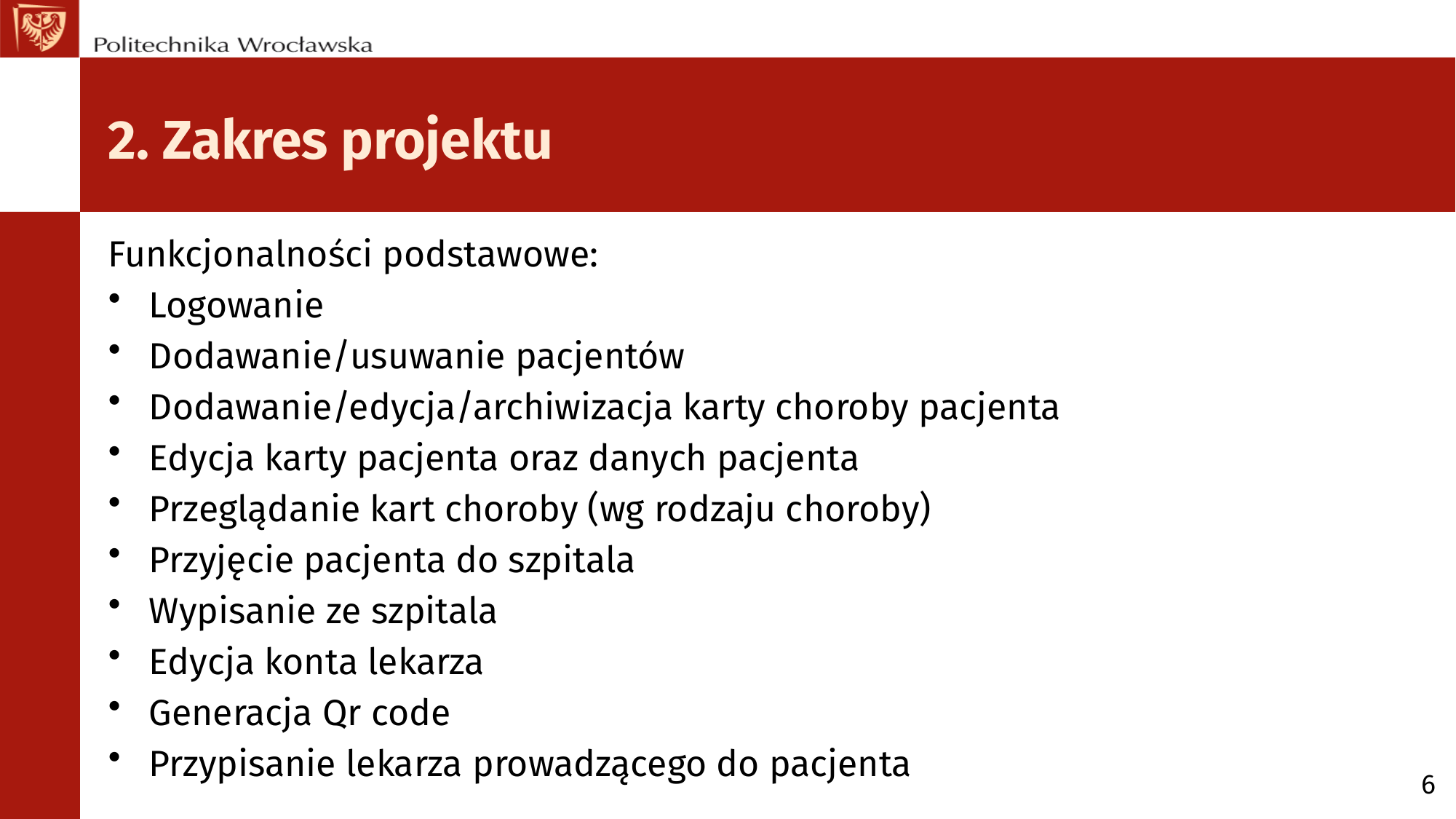

# 2. Zakres projektu
Funkcjonalności podstawowe:
Logowanie
Dodawanie/usuwanie pacjentów
Dodawanie/edycja/archiwizacja karty choroby pacjenta
Edycja karty pacjenta oraz danych pacjenta
Przeglądanie kart choroby (wg rodzaju choroby)
Przyjęcie pacjenta do szpitala
Wypisanie ze szpitala
Edycja konta lekarza
Generacja Qr code
Przypisanie lekarza prowadzącego do pacjenta

6